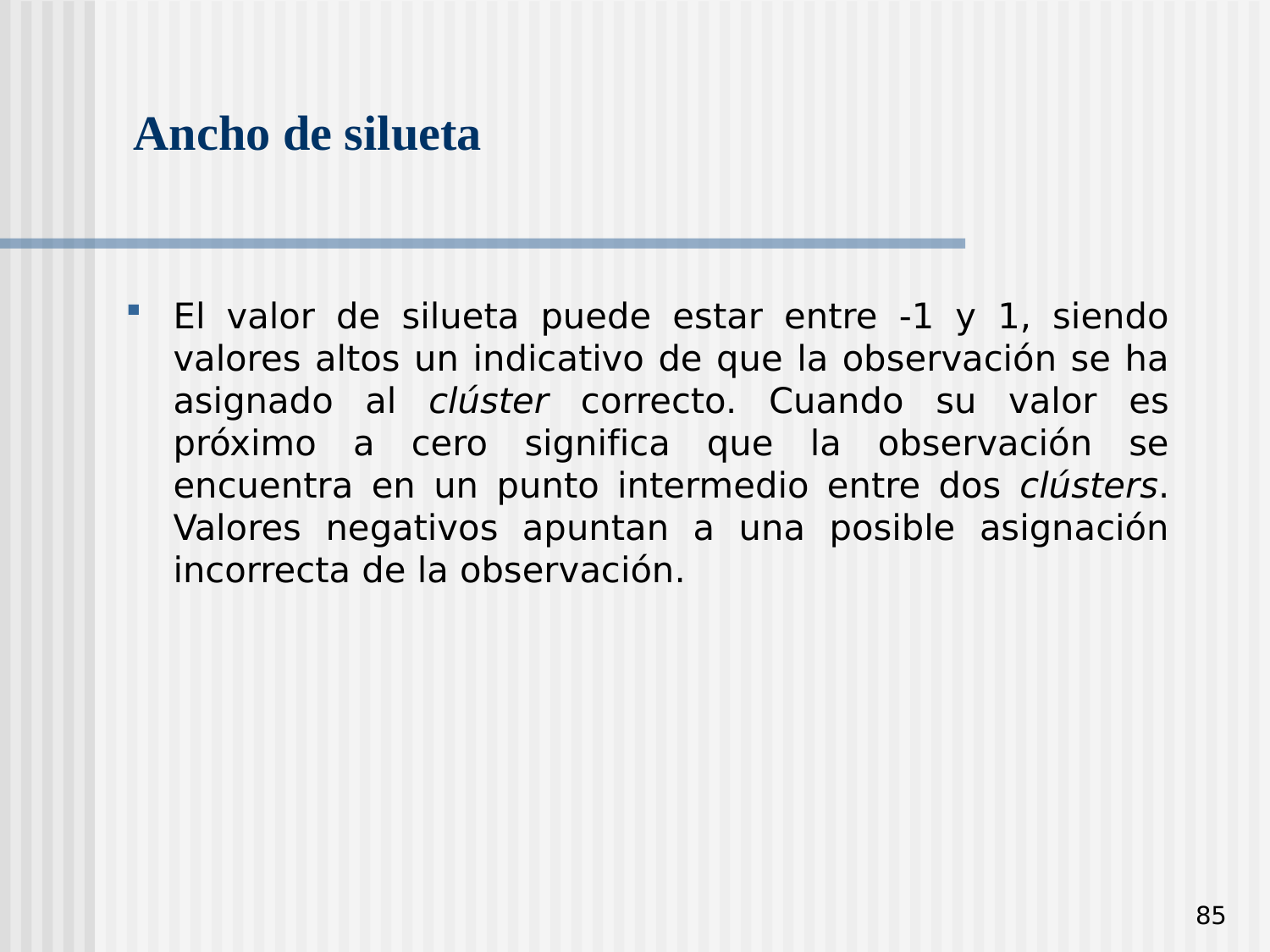

# Ancho de silueta
El valor de silueta puede estar entre -1 y 1, siendo valores altos un indicativo de que la observación se ha asignado al clúster correcto. Cuando su valor es próximo a cero significa que la observación se encuentra en un punto intermedio entre dos clústers. Valores negativos apuntan a una posible asignación incorrecta de la observación.

85